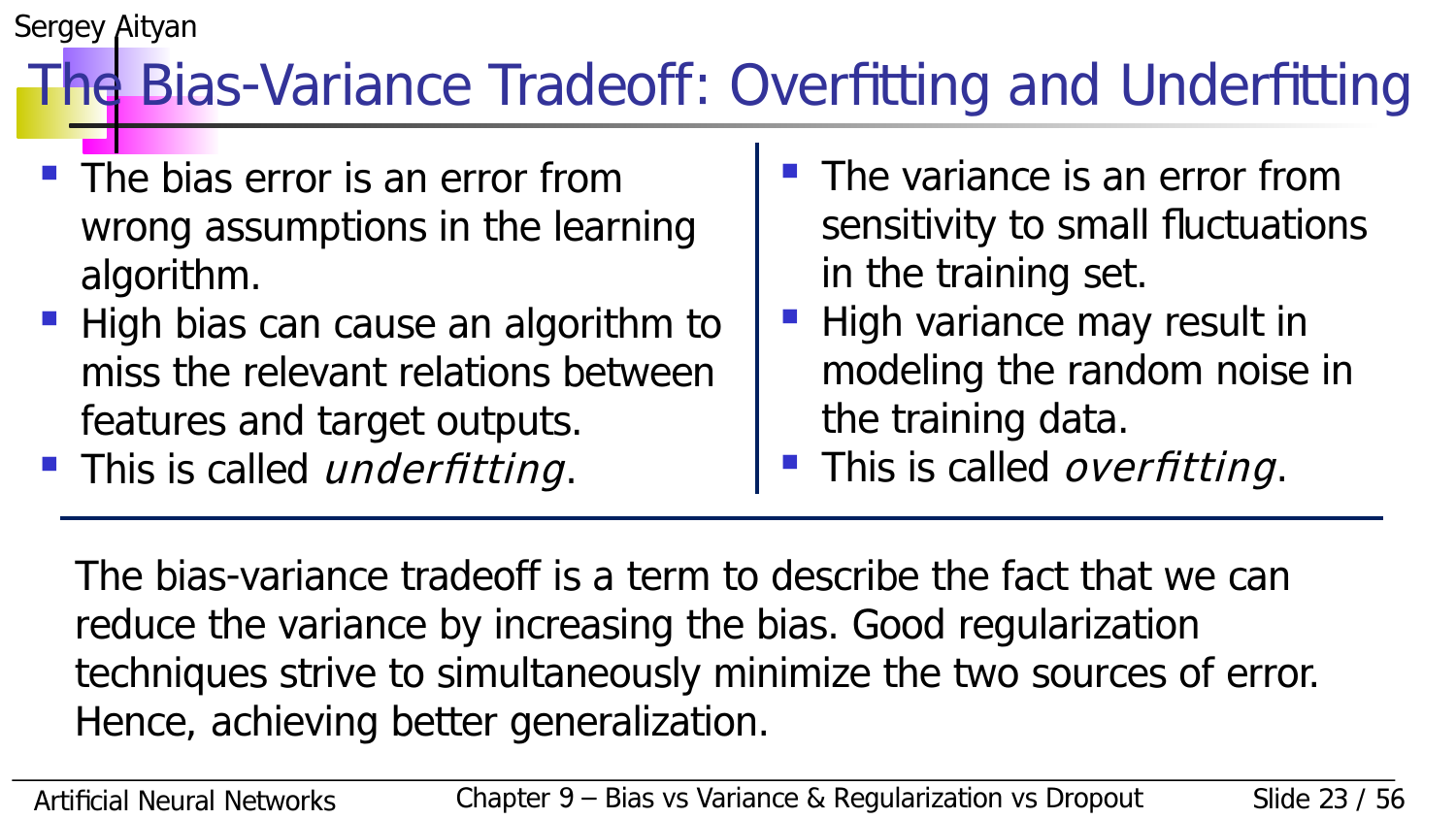

# The Bias-Variance Tradeoff: Overfitting and Underfitting
The variance is an error from sensitivity to small fluctuations in the training set.
High variance may result in modeling the random noise in the training data.
This is called overfitting.

The bias error is an error from wrong assumptions in the learning algorithm.
High bias can cause an algorithm to miss the relevant relations between features and target outputs.
This is called underfitting.

The bias-variance tradeoff is a term to describe the fact that we can reduce the variance by increasing the bias. Good regularization techniques strive to simultaneously minimize the two sources of error. Hence, achieving better generalization.